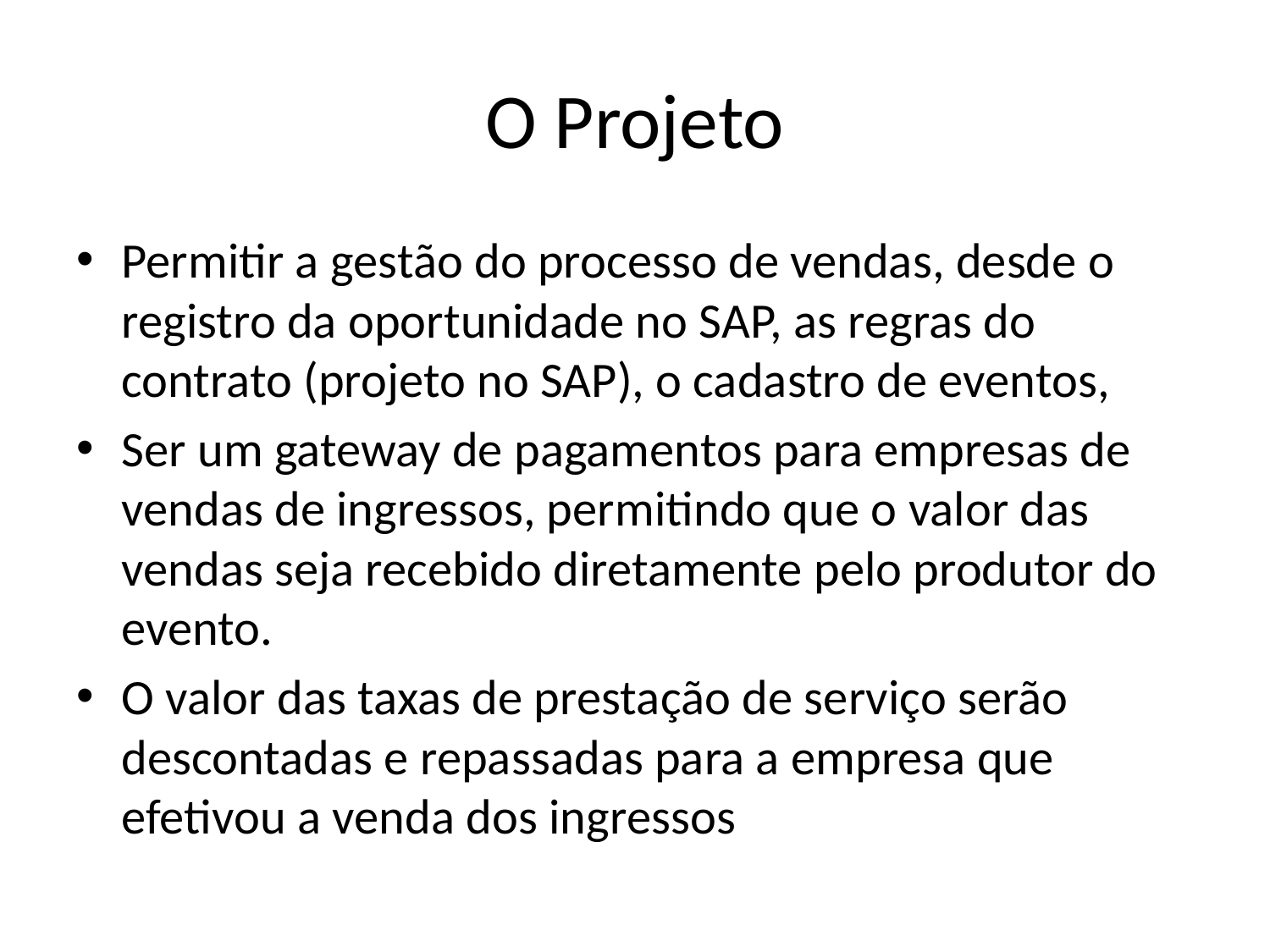

# O Projeto
Permitir a gestão do processo de vendas, desde o registro da oportunidade no SAP, as regras do contrato (projeto no SAP), o cadastro de eventos,
Ser um gateway de pagamentos para empresas de vendas de ingressos, permitindo que o valor das vendas seja recebido diretamente pelo produtor do evento.
O valor das taxas de prestação de serviço serão descontadas e repassadas para a empresa que efetivou a venda dos ingressos